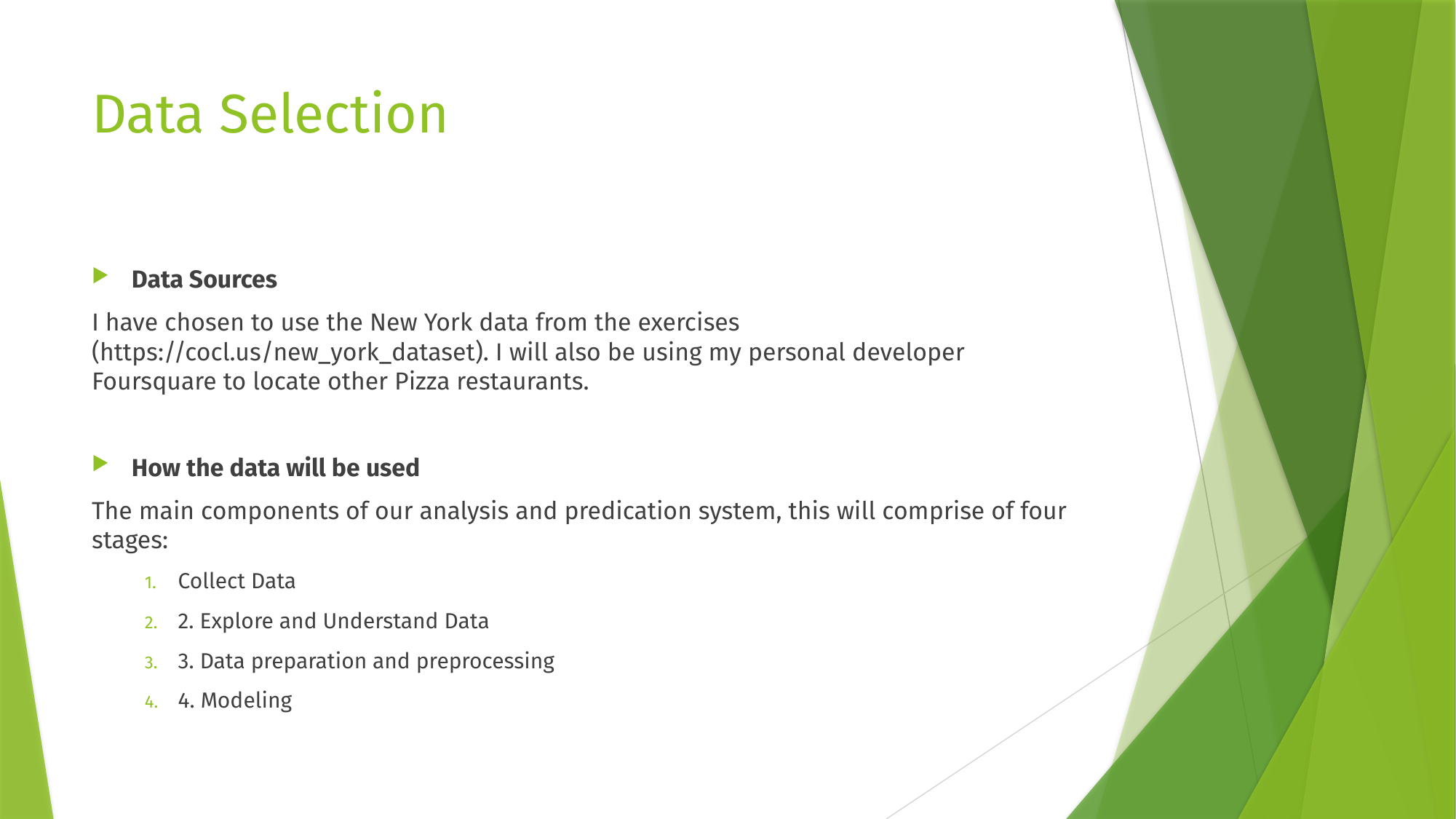

# Data Selection
Data Sources
I have chosen to use the New York data from the exercises (https://cocl.us/new_york_dataset). I will also be using my personal developer Foursquare to locate other Pizza restaurants.

How the data will be used
The main components of our analysis and predication system, this will comprise of four stages:
Collect Data
2. Explore and Understand Data
3. Data preparation and preprocessing
4. Modeling